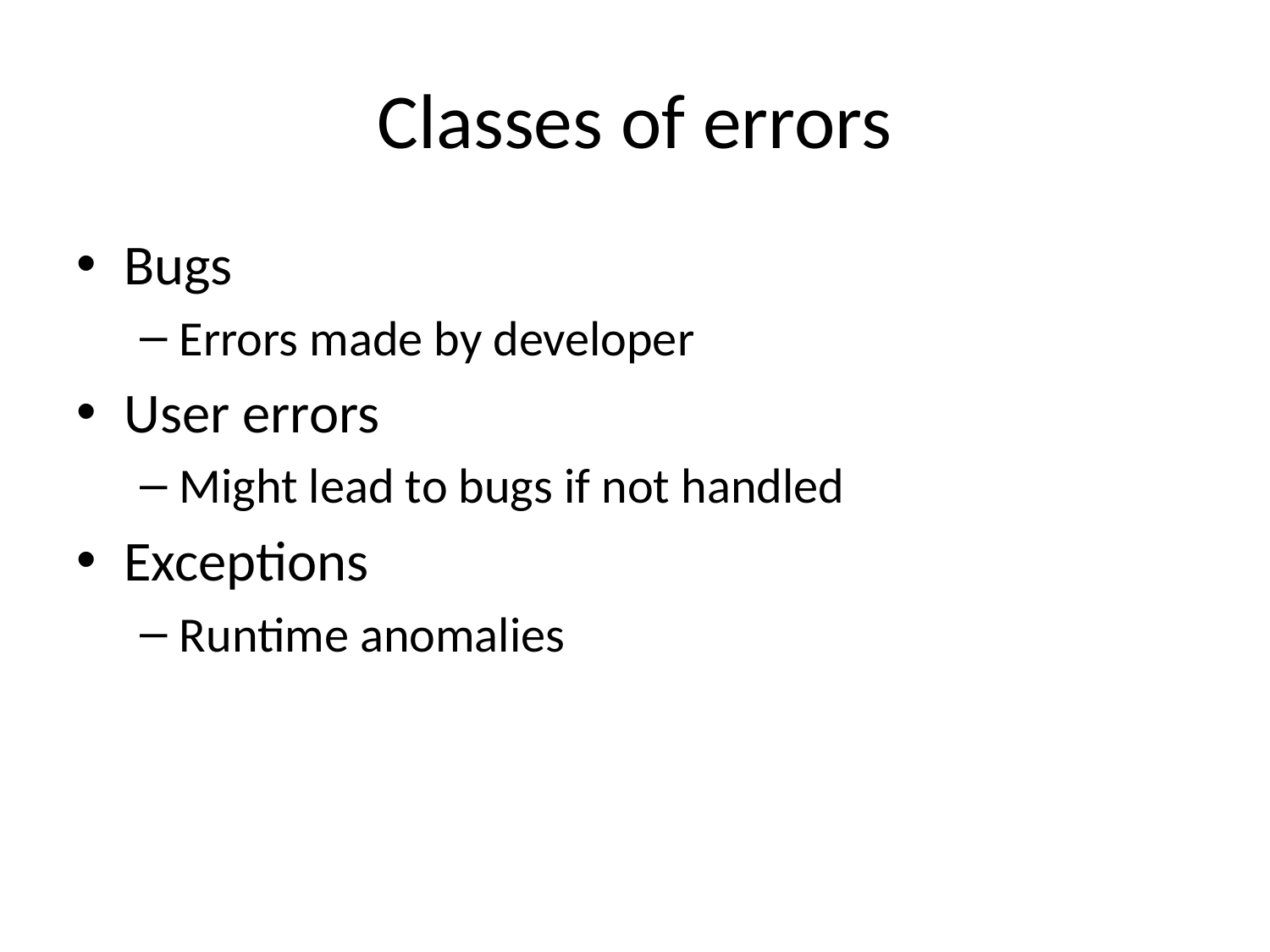

# Classes of errors
Bugs
Errors made by developer
User errors
Might lead to bugs if not handled
Exceptions
Runtime anomalies